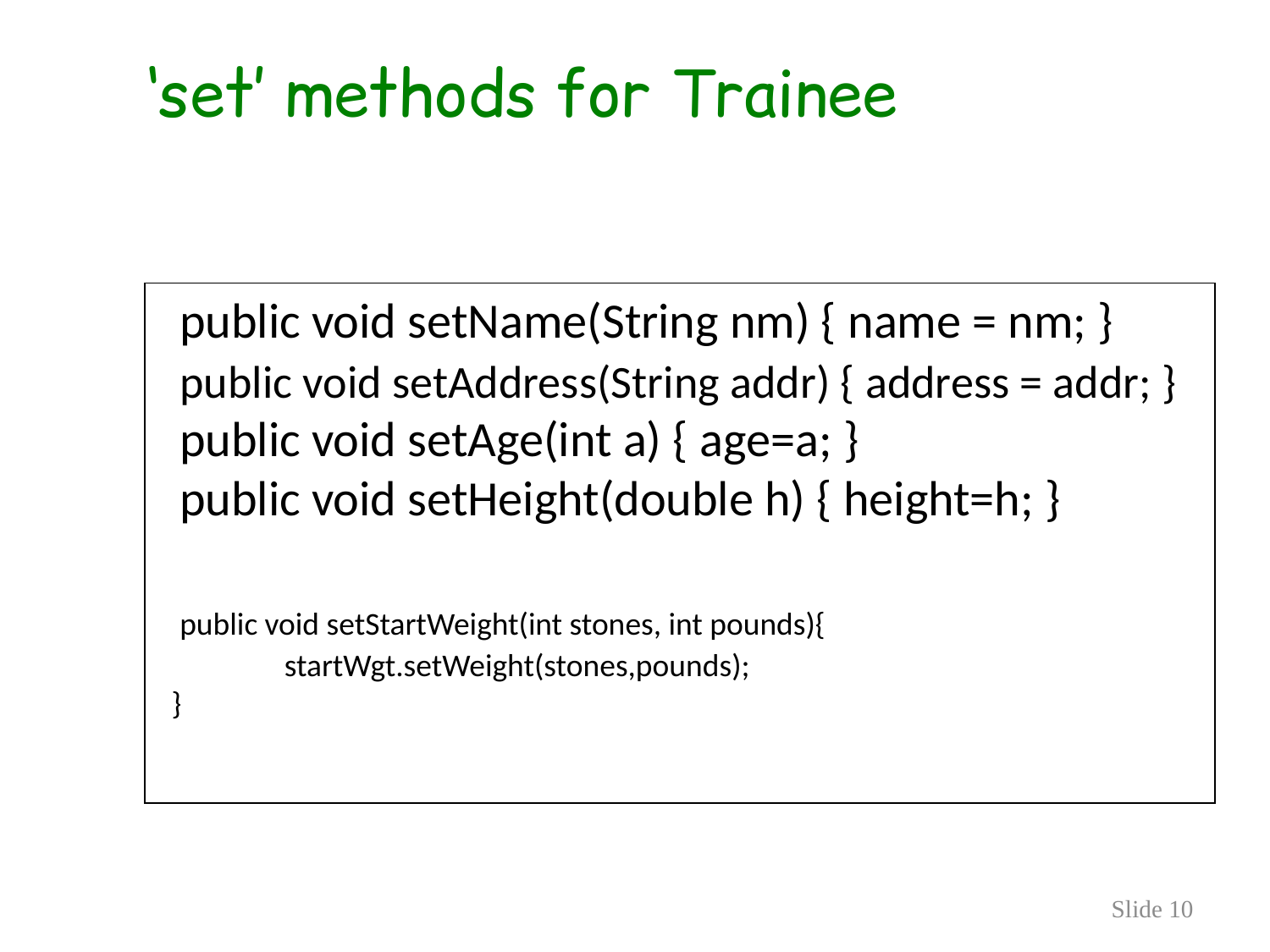

‘set’ methods for Trainee
  public void setName(String nm) { name = nm; }
  public void setAddress(String addr) { address = addr; }
  public void setAge(int a) { age=a; }
  public void setHeight(double h) { height=h; }

  public void setStartWeight(int stones, int pounds){
  	startWgt.setWeight(stones,pounds);
  }

Slide 10